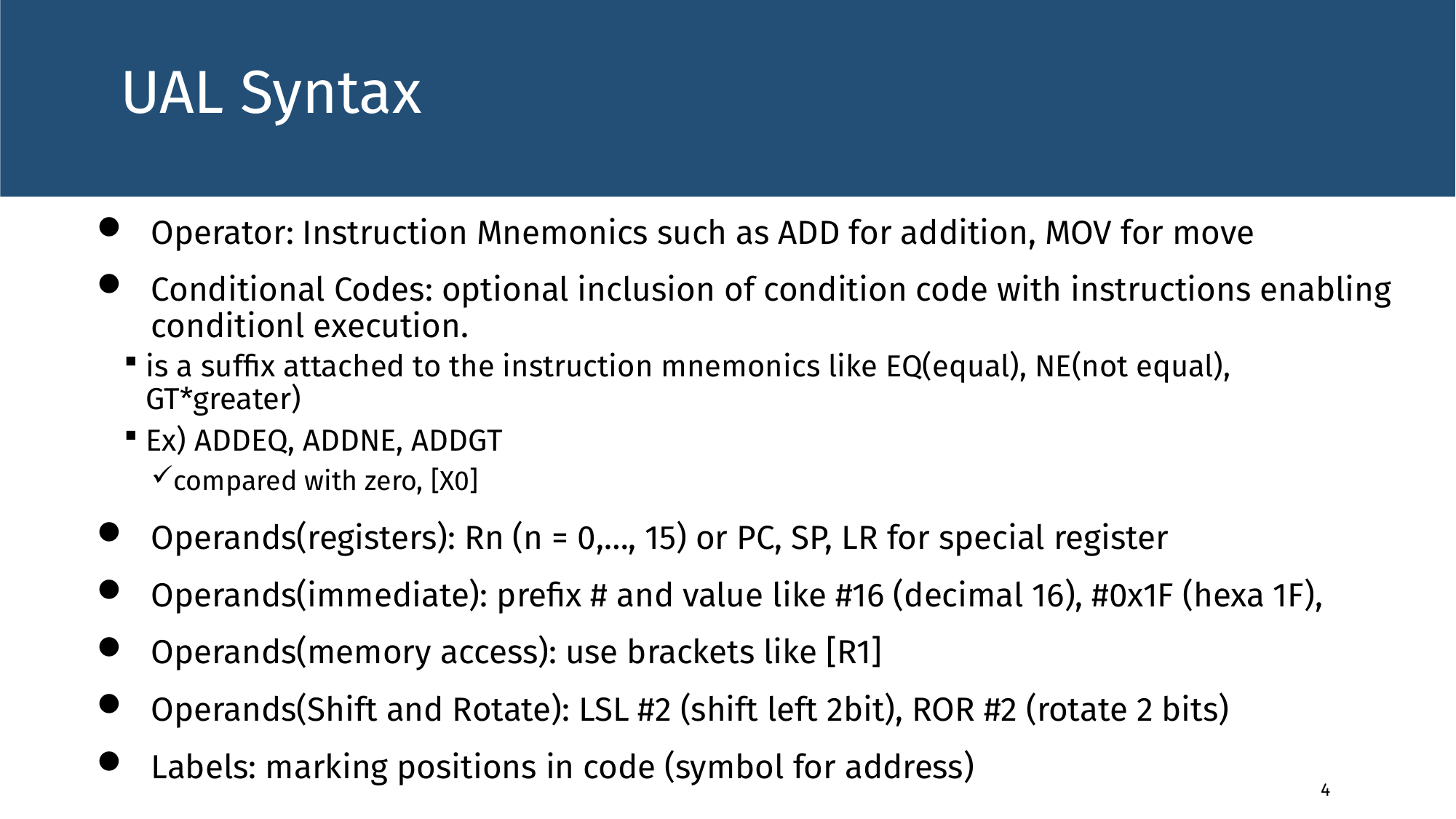

# UAL Syntax
Operator: Instruction Mnemonics such as ADD for addition, MOV for move
Conditional Codes: optional inclusion of condition code with instructions enabling conditionl execution.
is a suffix attached to the instruction mnemonics like EQ(equal), NE(not equal), GT*greater)
Ex) ADDEQ, ADDNE, ADDGT
compared with zero, [X0]
Operands(registers): Rn (n = 0,…, 15) or PC, SP, LR for special register
Operands(immediate): prefix # and value like #16 (decimal 16), #0x1F (hexa 1F),
Operands(memory access): use brackets like [R1]
Operands(Shift and Rotate): LSL #2 (shift left 2bit), ROR #2 (rotate 2 bits)
Labels: marking positions in code (symbol for address)
4